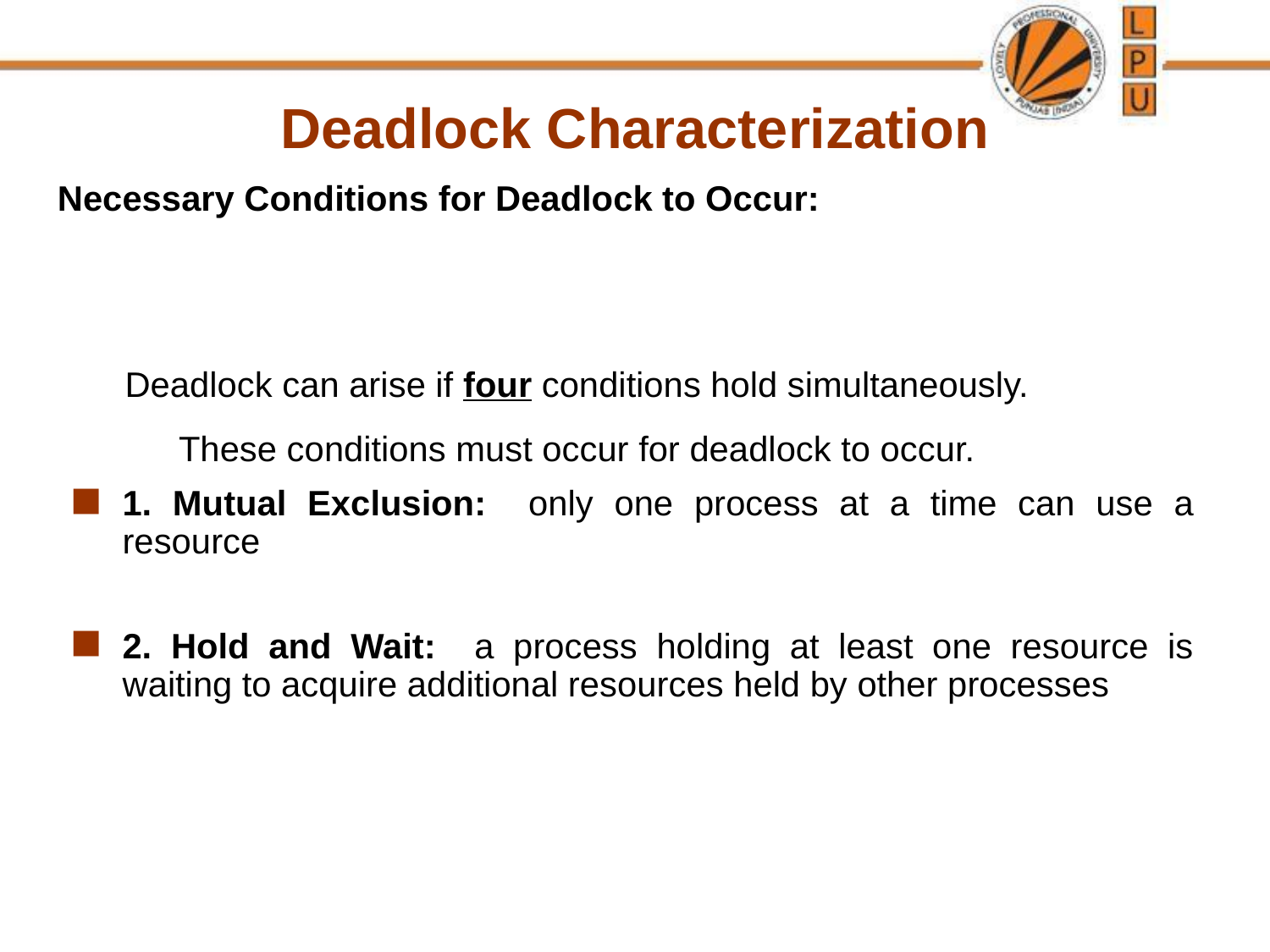

Deadlock Characterization
Necessary Conditions for Deadlock to Occur:
Deadlock can arise if four conditions hold simultaneously.
These conditions must occur for deadlock to occur.

1. Mutual Exclusion:  only one process at a time can use a resource

2. Hold and Wait:  a process holding at least one resource is waiting to acquire additional resources held by other processes